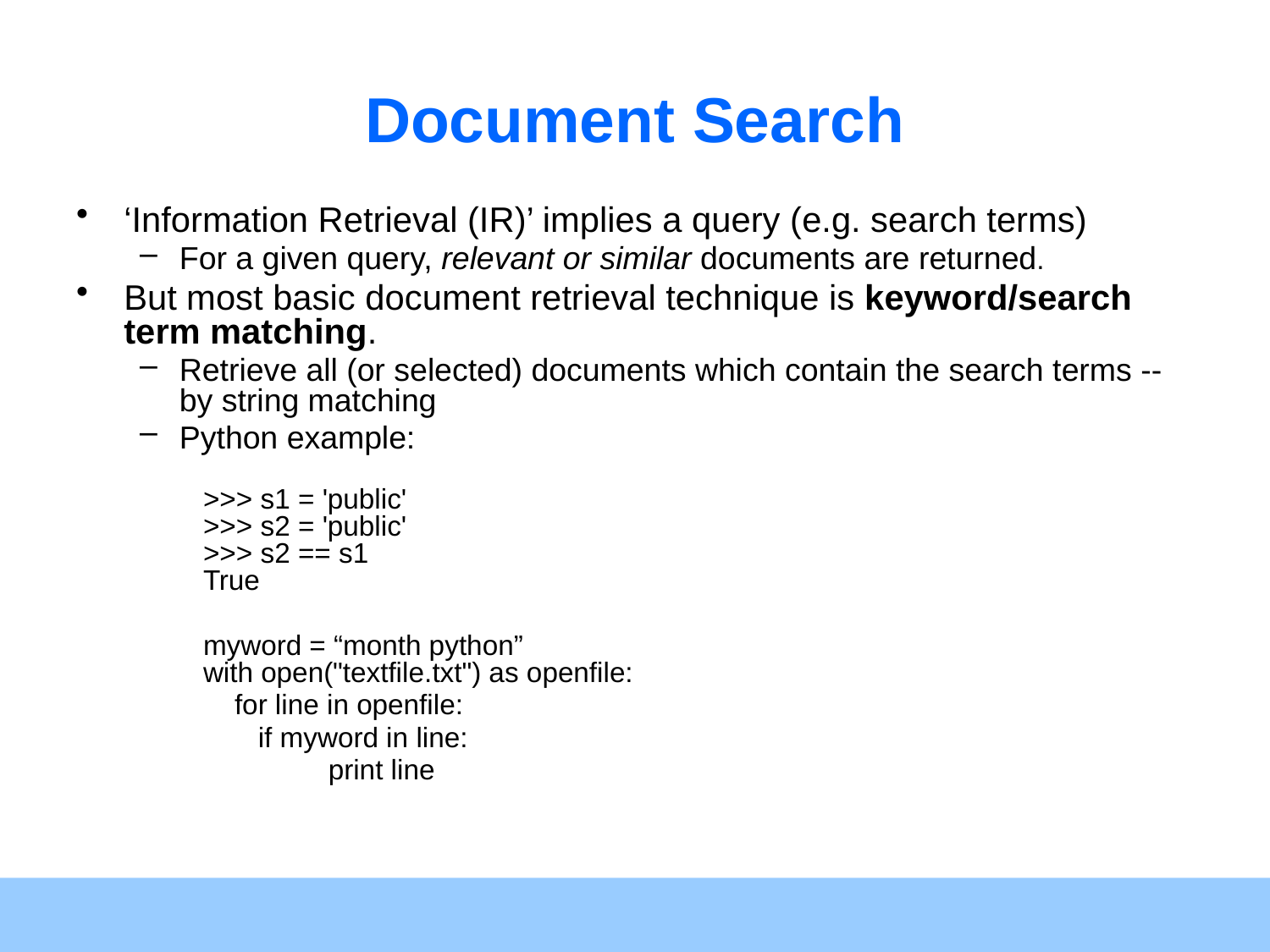

# Document Search
‘Information Retrieval (IR)’ implies a query (e.g. search terms)
For a given query, relevant or similar documents are returned.
But most basic document retrieval technique is keyword/search term matching.
Retrieve all (or selected) documents which contain the search terms -- by string matching
Python example:
>>> s1 = 'public'
>>> s2 = 'public'
>>> s2 == s1
True

myword = “month python”
with open("textfile.txt") as openfile:
    for line in openfile:
       if myword in line:
                print line

2